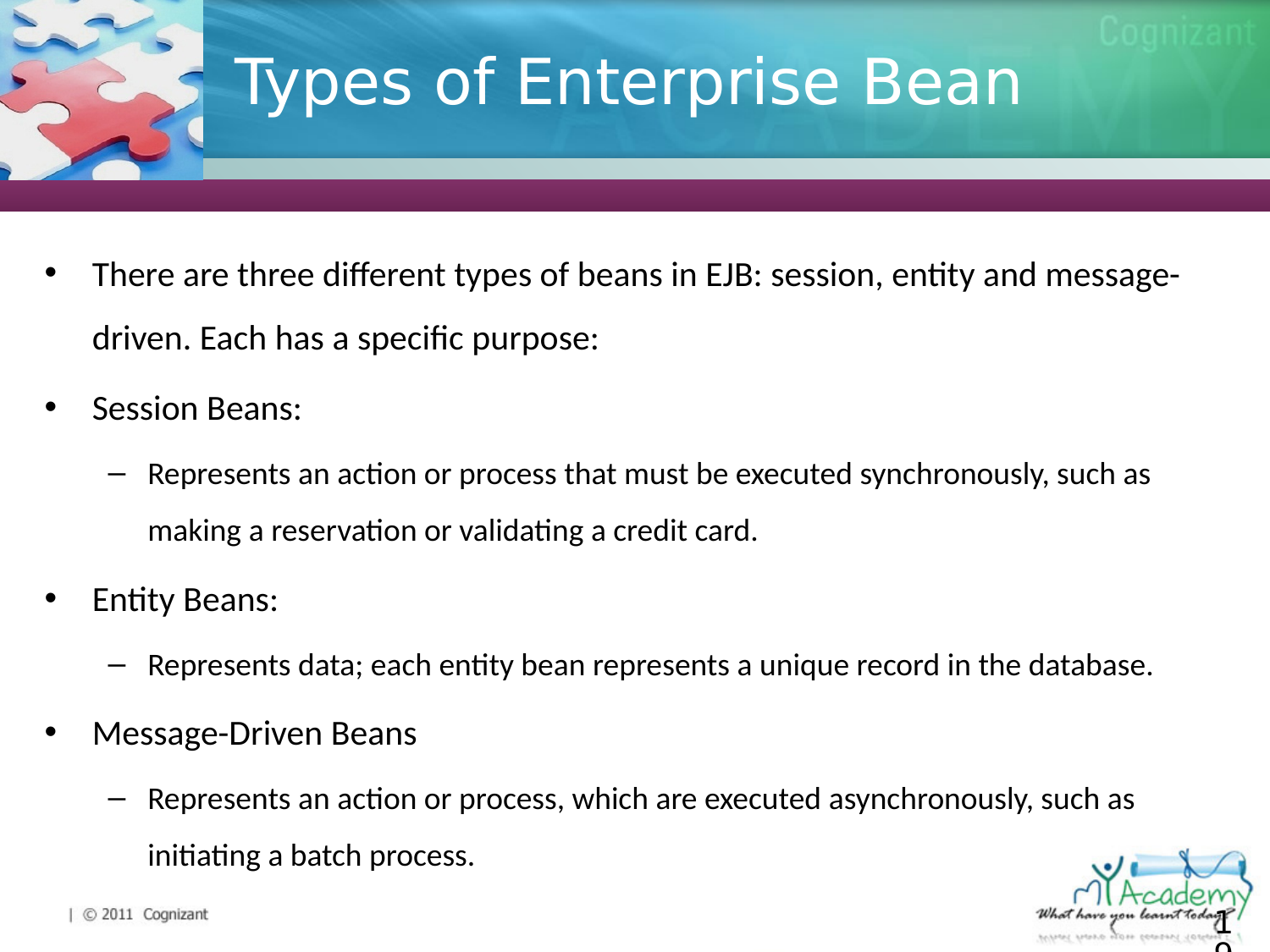

# Types of Enterprise Bean
There are three different types of beans in EJB: session, entity and message-driven. Each has a specific purpose:
Session Beans:
Represents an action or process that must be executed synchronously, such as making a reservation or validating a credit card.
Entity Beans:
Represents data; each entity bean represents a unique record in the database.
Message-Driven Beans
Represents an action or process, which are executed asynchronously, such as initiating a batch process.
19